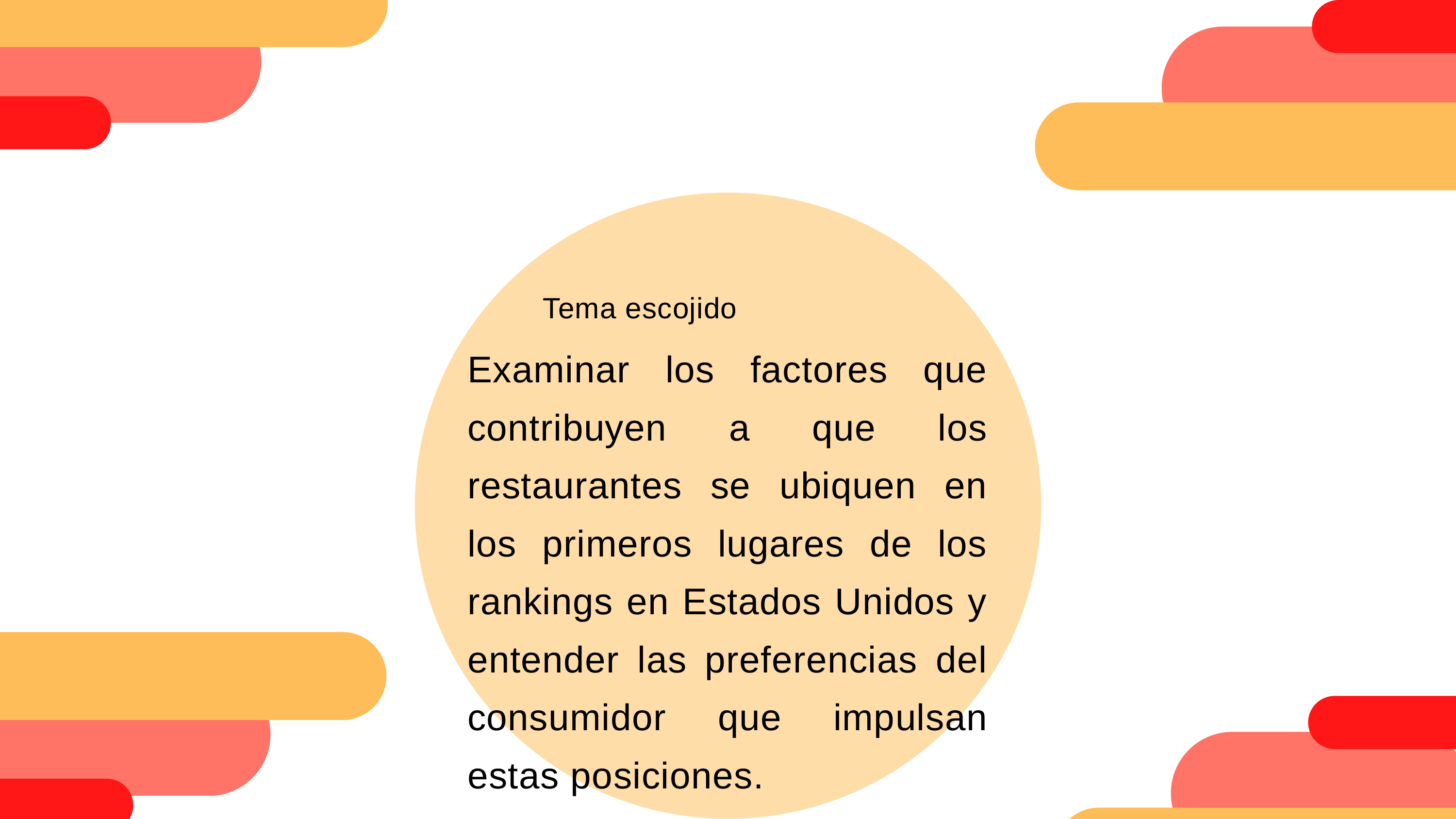

Tema escojido
Examinar los factores que contribuyen a que los restaurantes se ubiquen en los primeros lugares de los rankings en Estados Unidos y entender las preferencias del consumidor que impulsan estas posiciones.